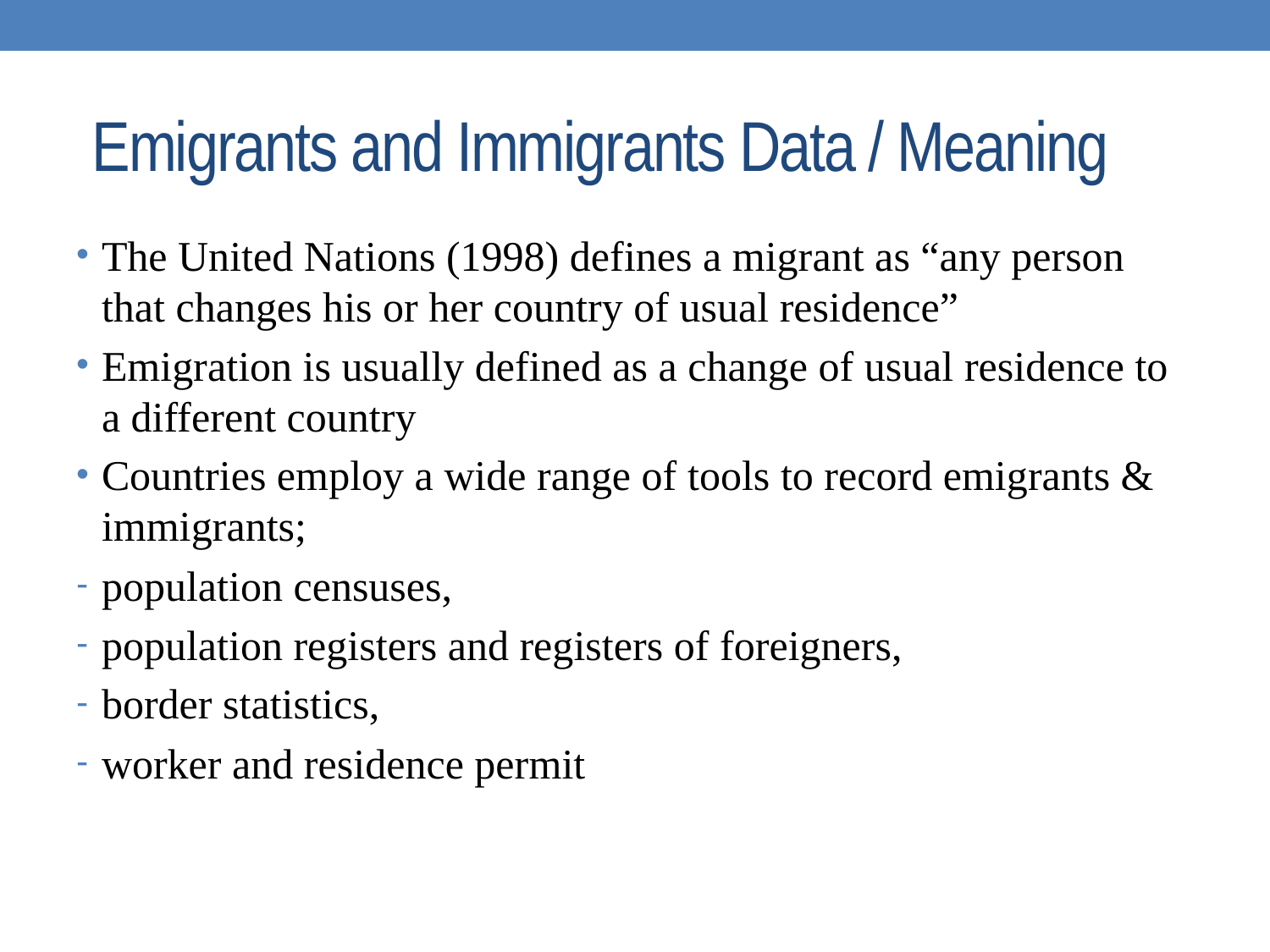

# Emigrants and Immigrants Data / Meaning
The United Nations (1998) defines a migrant as “any person that changes his or her country of usual residence”
Emigration is usually defined as a change of usual residence to a different country
Countries employ a wide range of tools to record emigrants & immigrants;
population censuses,
population registers and registers of foreigners,
border statistics,
worker and residence permit